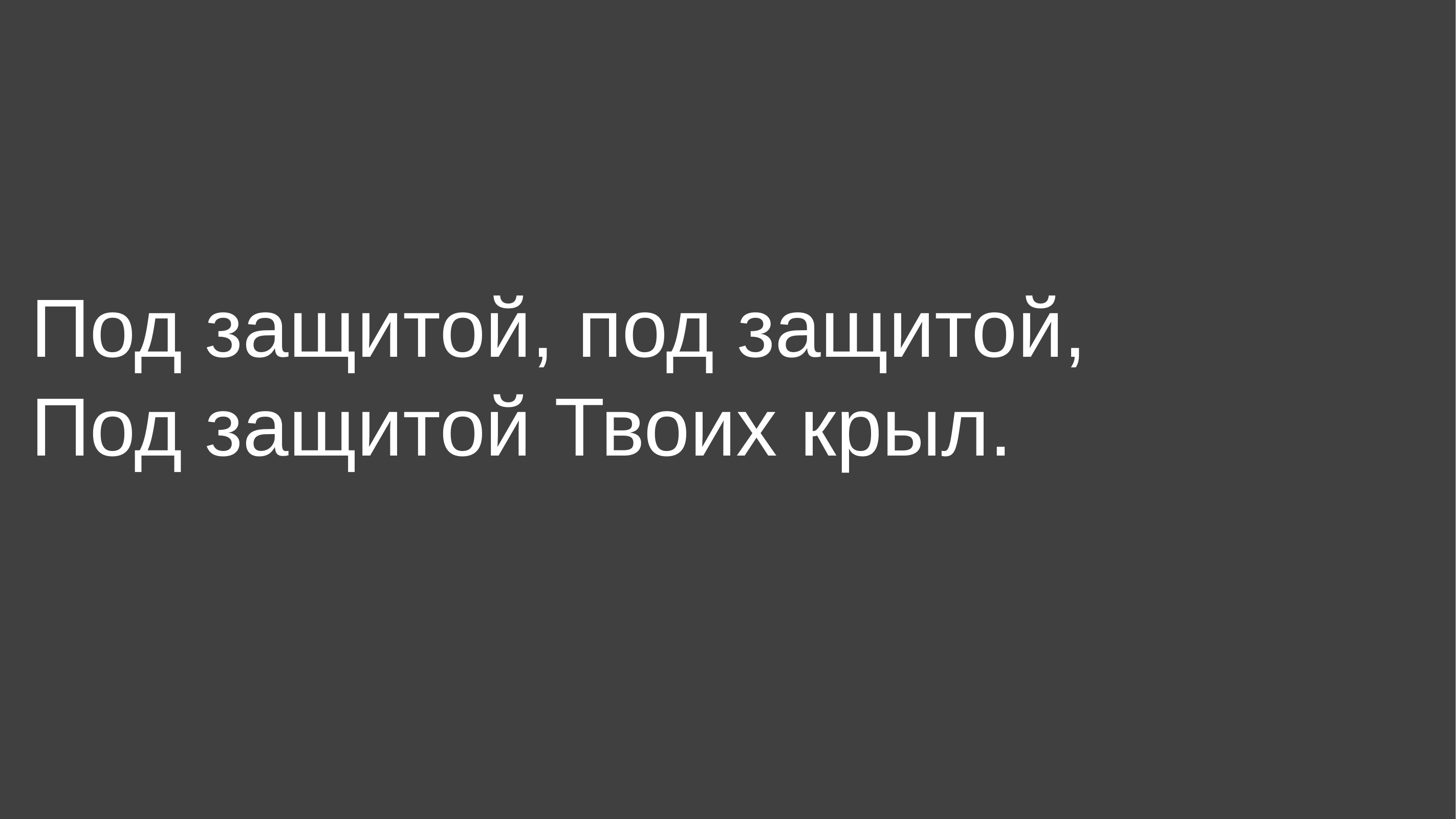

Под защитой, под защитой,
Под защитой Твоих крыл.